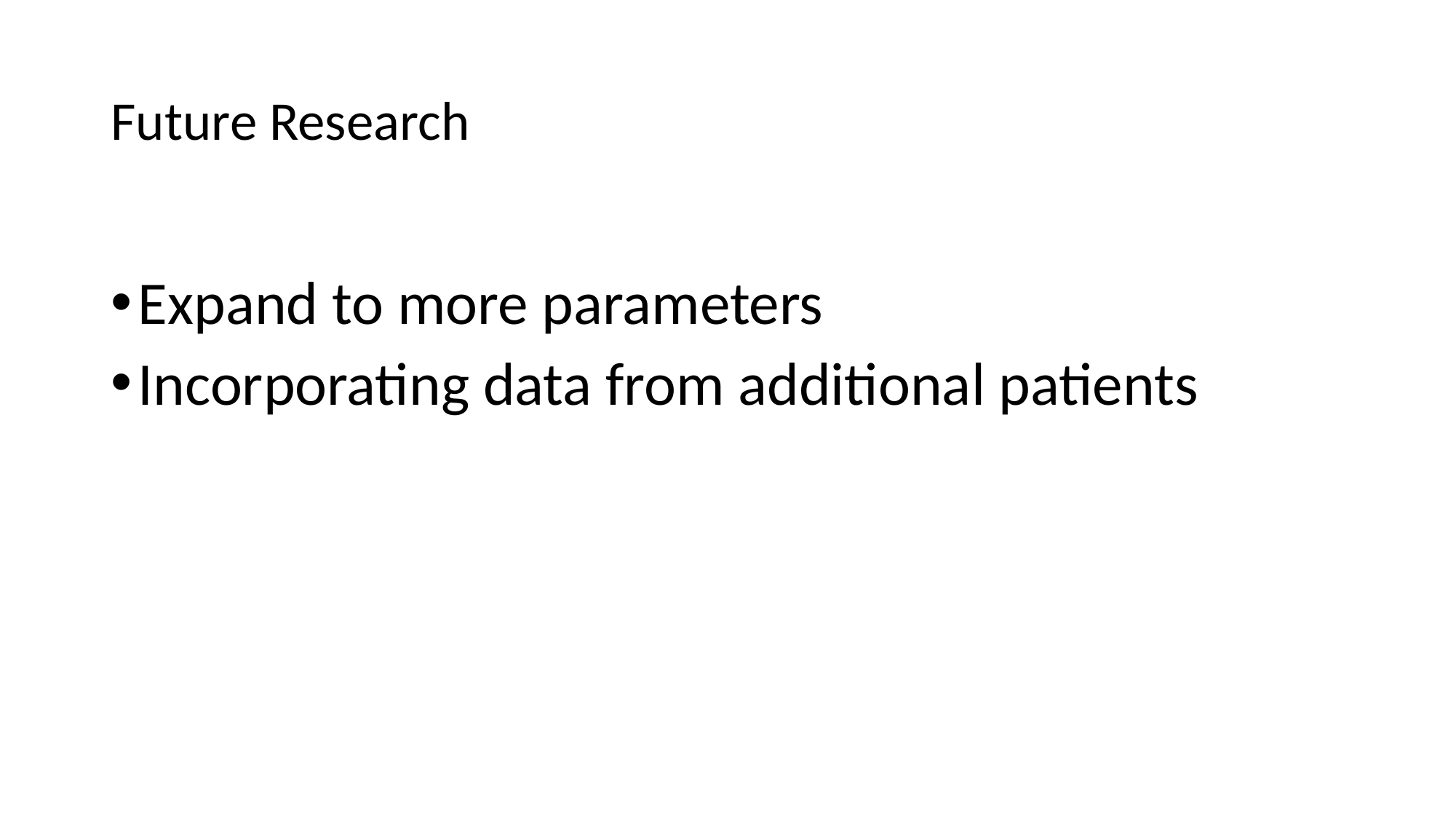

# Future Research
Expand to more parameters
Incorporating data from additional patients